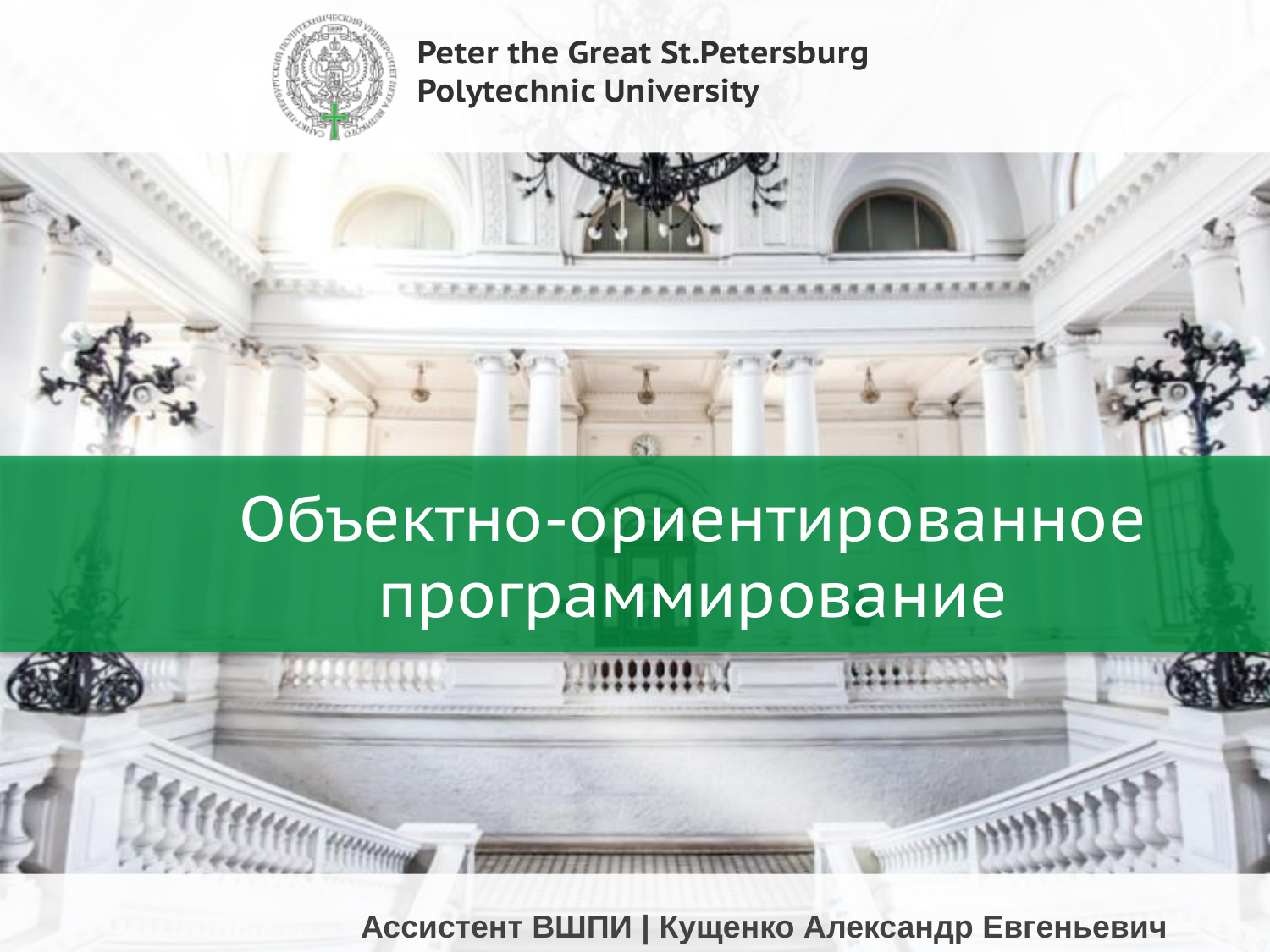

# Объектно-ориентированное программирование
Ассистент ВШПИ | Кущенко Александр Евгеньевич